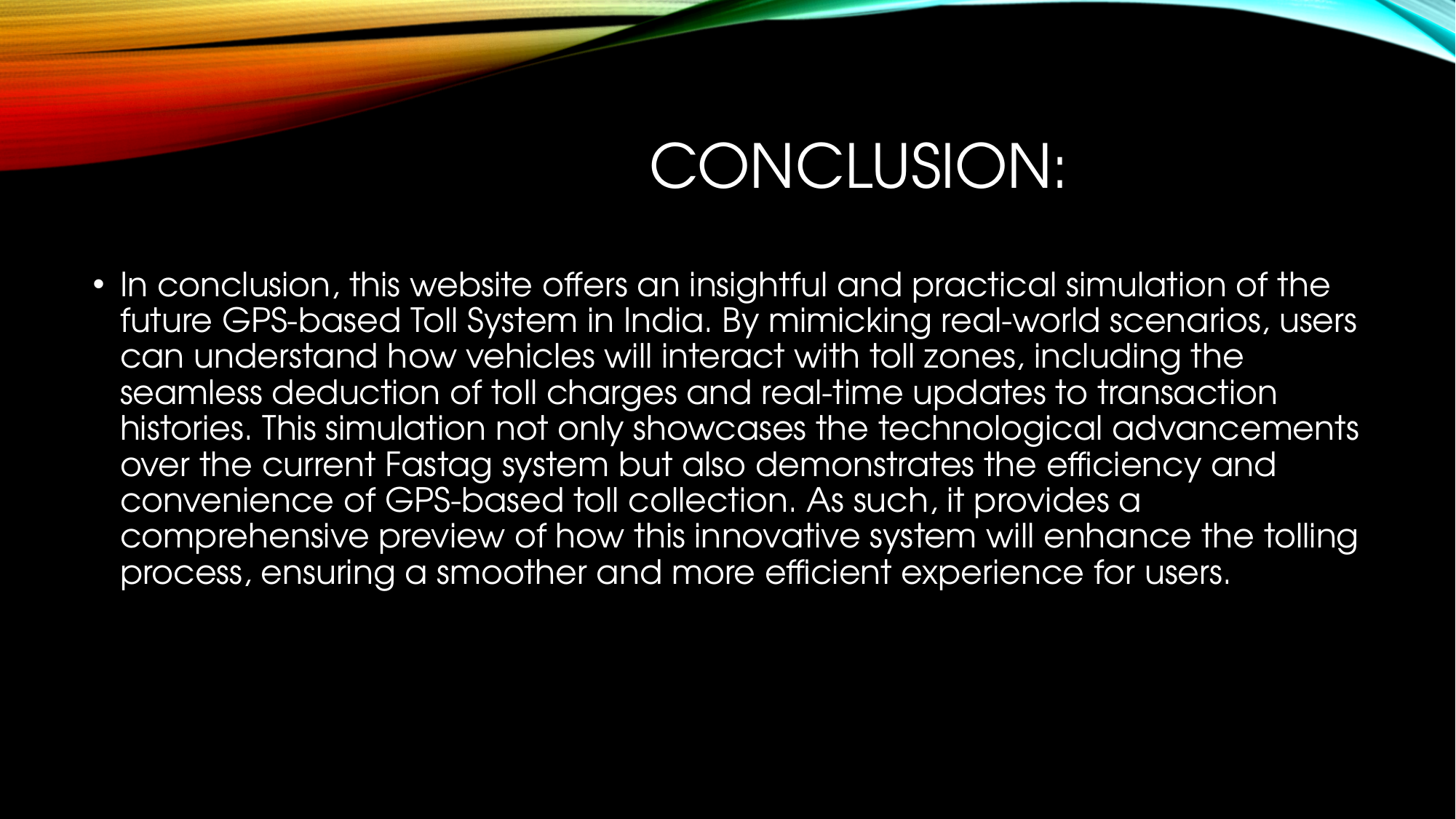

# CONCLUSION:
In conclusion, this website offers an insightful and practical simulation of the future GPS-based Toll System in India. By mimicking real-world scenarios, users can understand how vehicles will interact with toll zones, including the seamless deduction of toll charges and real-time updates to transaction histories. This simulation not only showcases the technological advancements over the current Fastag system but also demonstrates the efficiency and convenience of GPS-based toll collection. As such, it provides a comprehensive preview of how this innovative system will enhance the tolling process, ensuring a smoother and more efficient experience for users.